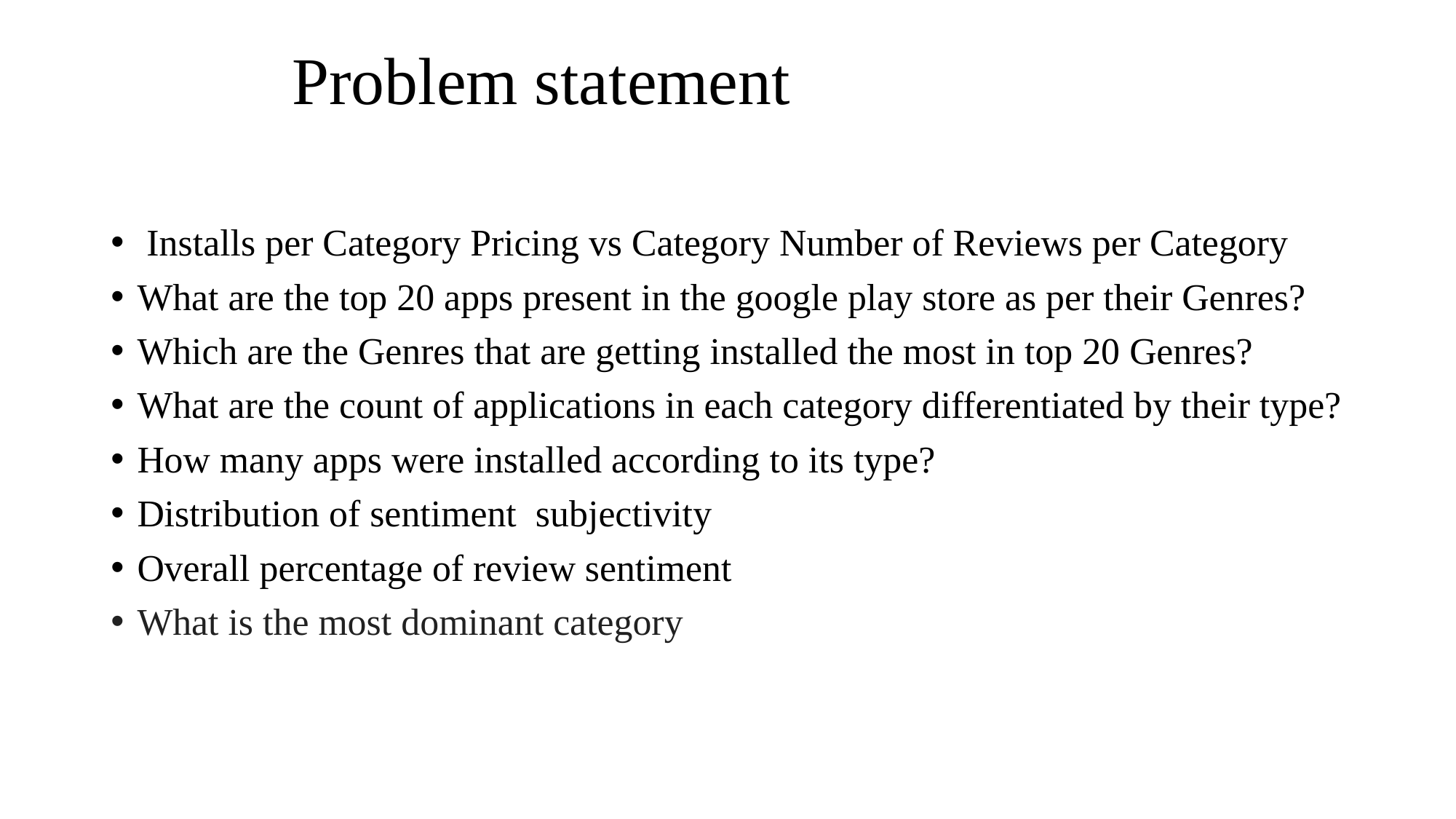

# Problem statement
 Installs per Category Pricing vs Category Number of Reviews per Category
What are the top 20 apps present in the google play store as per their Genres?
Which are the Genres that are getting installed the most in top 20 Genres?
What are the count of applications in each category differentiated by their type?
How many apps were installed according to its type?
Distribution of sentiment  subjectivity
Overall percentage of review sentiment
What is the most dominant category